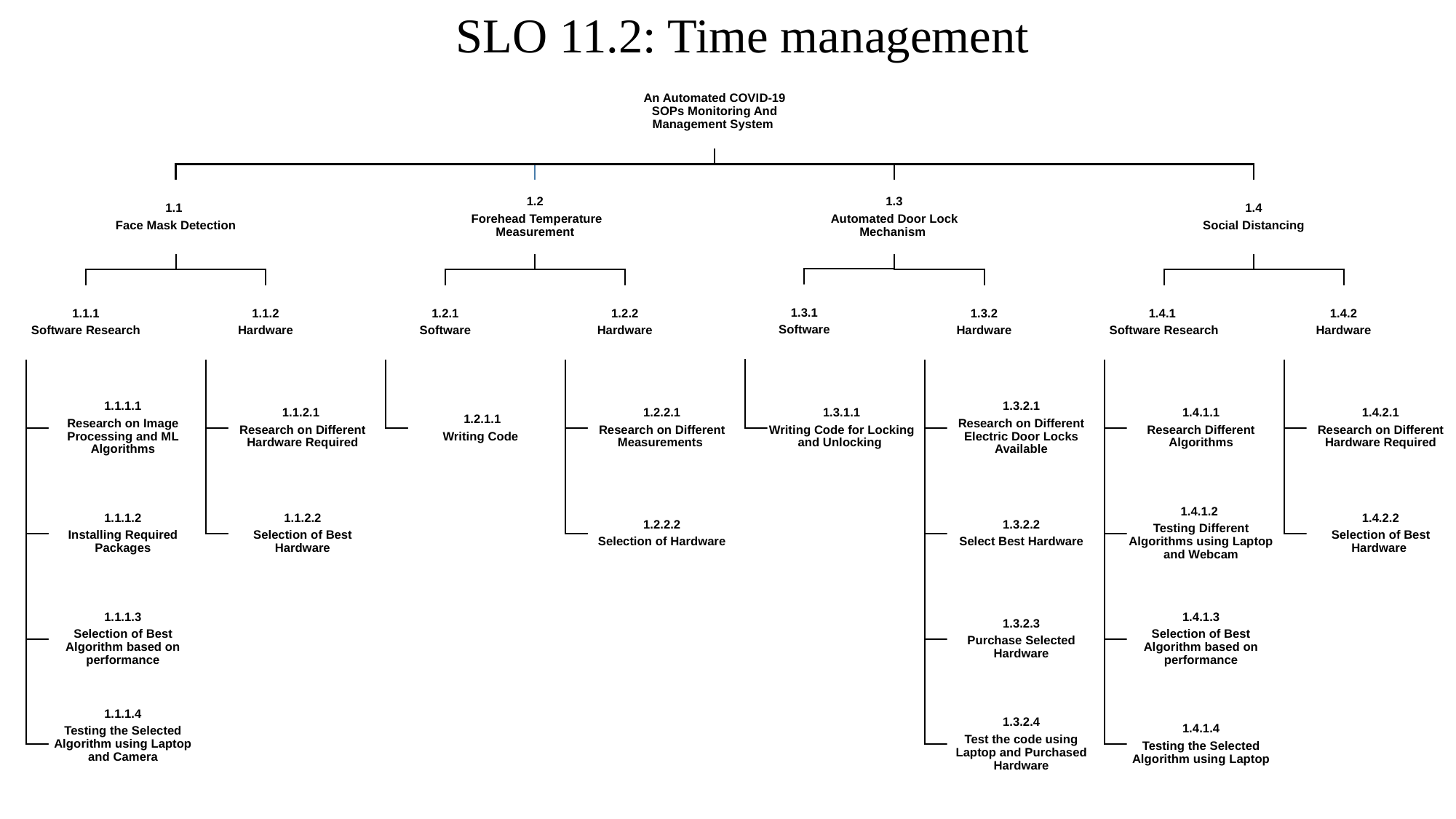

# SLO 11.2: Time management
An Automated COVID-19 SOPs Monitoring And Management System
1.1
Face Mask Detection
1.1.1
Software Research
1.1.1.1
Research on Image Processing and ML Algorithms
1.1.1.2
Installing Required Packages
1.1.1.3
Selection of Best Algorithm based on performance
1.1.1.4
Testing the Selected Algorithm using Laptop and Camera

1.1.2
Hardware
1.1.2.1
Research on Different Hardware Required
1.1.2.2
Selection of Best Hardware
1.2
 Forehead Temperature Measurement
1.2.1
Software
1.2.1.1
Writing Code
1.2.2
Hardware
1.2.2.1
Research on Different Measurements
1.2.2.2
Selection of Hardware
1.3
Automated Door Lock Mechanism
1.3.1
Software
1.3.1.1
Writing Code for Locking and Unlocking
1.3.2
Hardware
1.3.2.1
Research on Different Electric Door Locks Available
1.3.2.2
Select Best Hardware
1.3.2.3
Purchase Selected Hardware
1.3.2.4
Test the code using Laptop and Purchased Hardware
1.4
Social Distancing
1.4.1
Software Research
1.4.1.1
Research Different Algorithms
1.4.1.2
Testing Different Algorithms using Laptop and Webcam
1.4.1.3
Selection of Best Algorithm based on performance
1.4.1.4
Testing the Selected Algorithm using Laptop
1.4.2
Hardware
1.4.2.1
Research on Different Hardware Required
1.4.2.2
Selection of Best Hardware